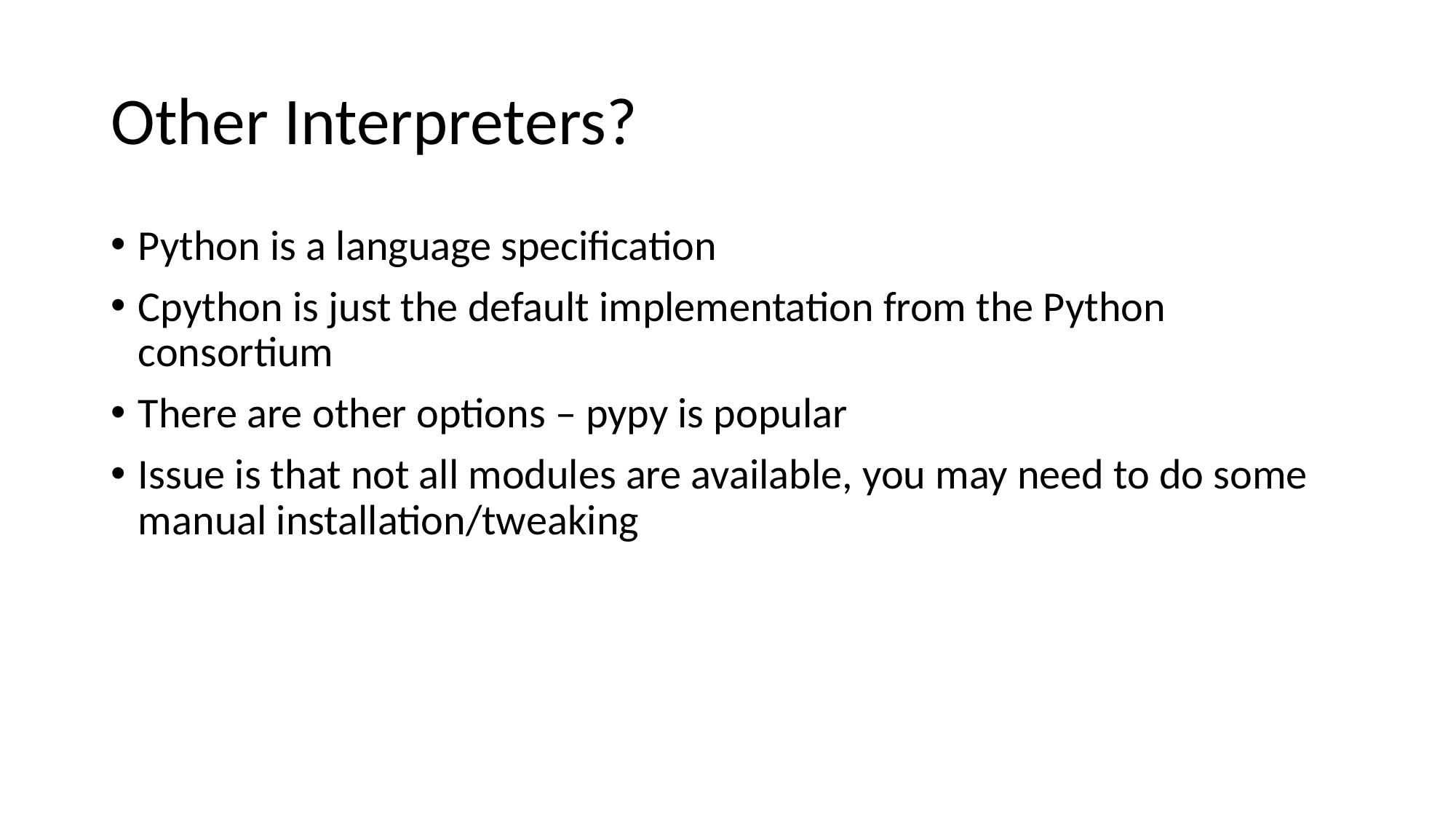

# Other Interpreters?
Python is a language specification
Cpython is just the default implementation from the Python consortium
There are other options – pypy is popular
Issue is that not all modules are available, you may need to do some manual installation/tweaking